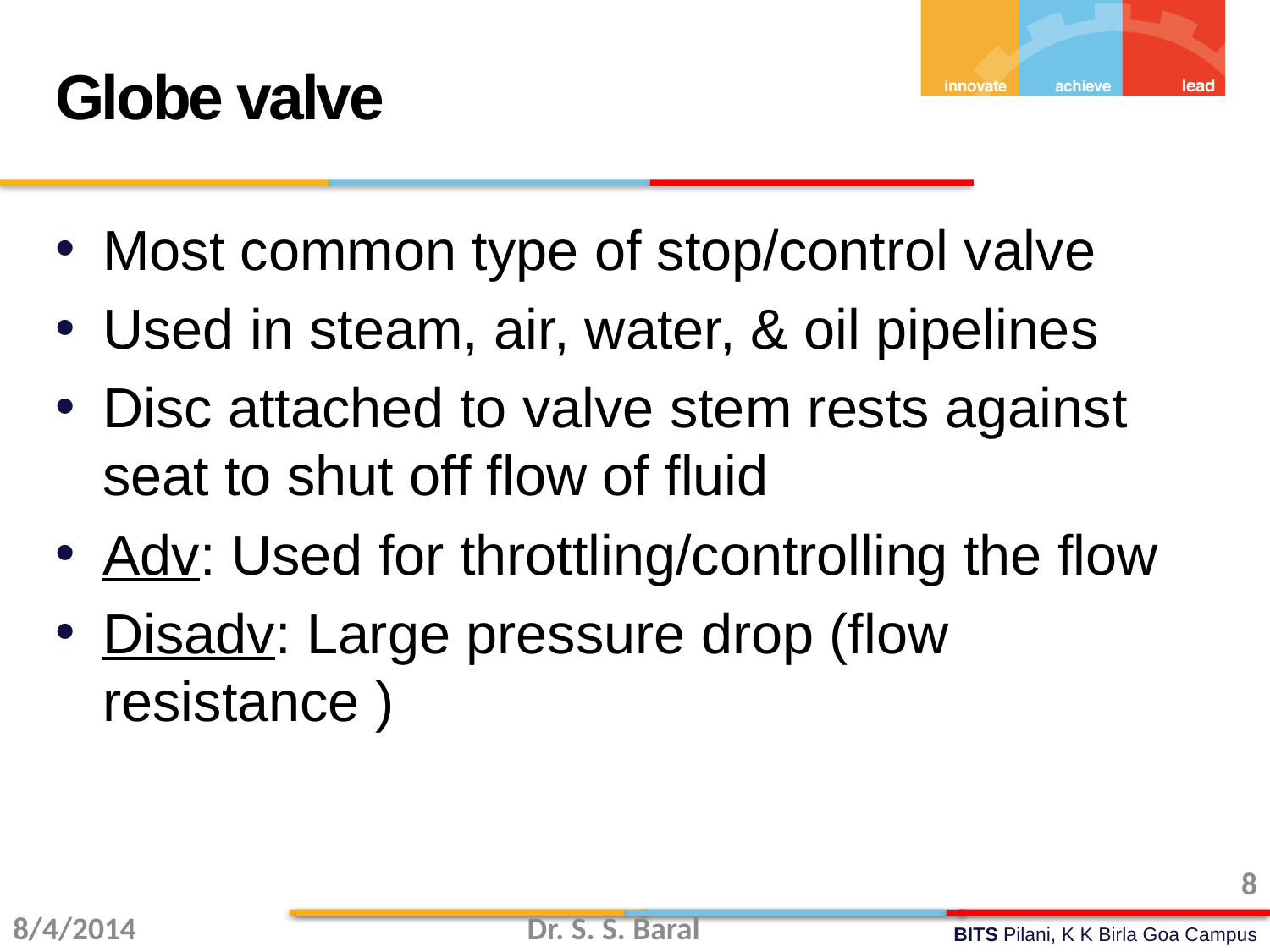

Globe valve
Most common type of stop/control valve
Used in steam, air, water, & oil pipelines
Disc attached to valve stem rests against seat to shut off flow of fluid
Adv: Used for throttling/controlling the flow
Disadv: Large pressure drop (flow resistance )
8
8/4/2014
Dr. S. S. Baral